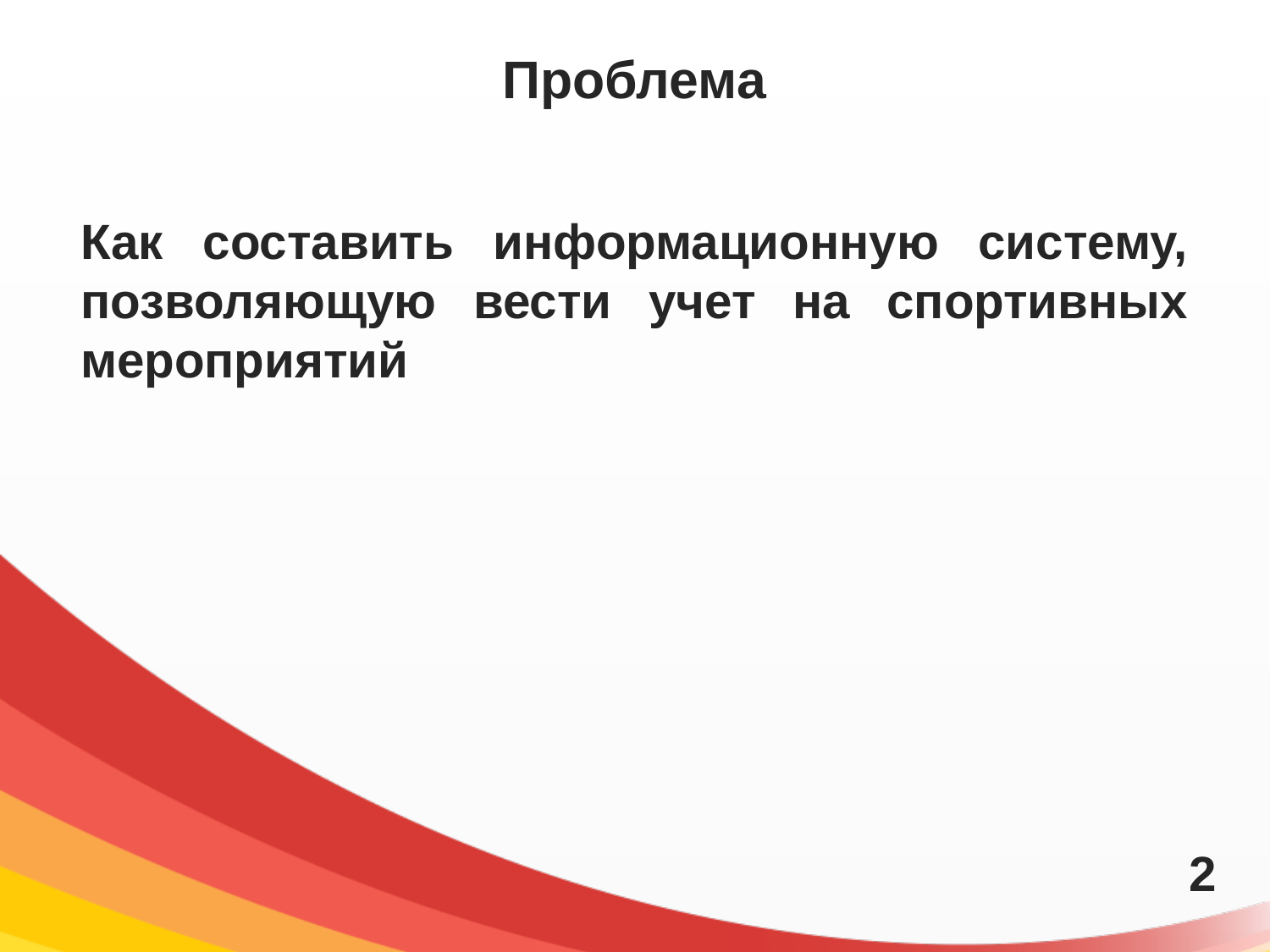

Проблема
Как составить информационную систему, позволяющую вести учет на спортивных мероприятий
2